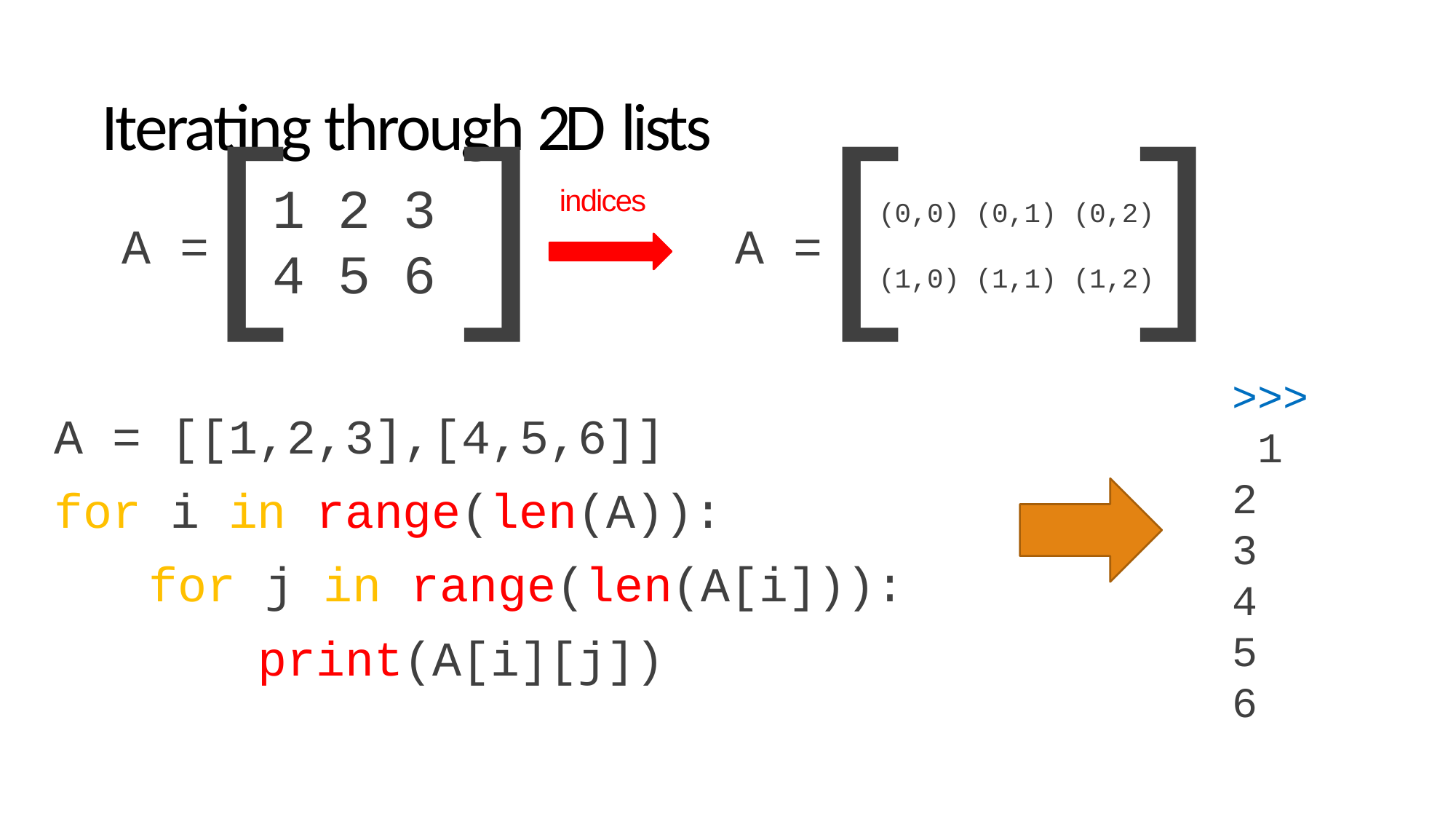

# Iterating through 2D lists
[ ]	[ ]
1 2 3
indices
(0,0) (0,1) (0,2)
A =
A =

4 5 6
(1,0) (1,1) (1,2)
>>>  1
2
3
4
5
6
A = [[1,2,3],[4,5,6]]
for i in range(len(A)):
for j in range(len(A[i])):
print(A[i][j])